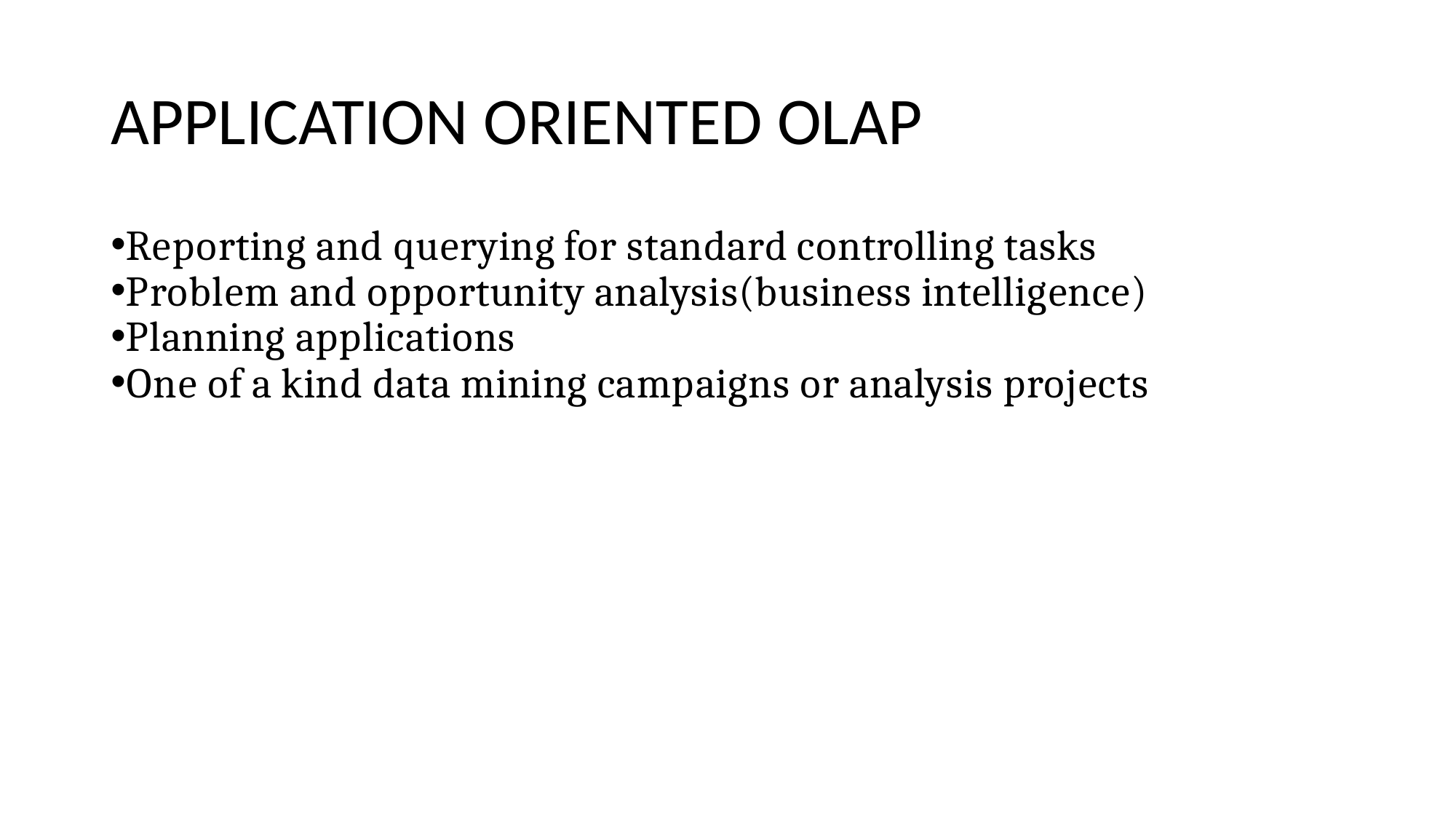

APPLICATION ORIENTED OLAP
Reporting and querying for standard controlling tasks
Problem and opportunity analysis(business intelligence)
Planning applications
One of a kind data mining campaigns or analysis projects